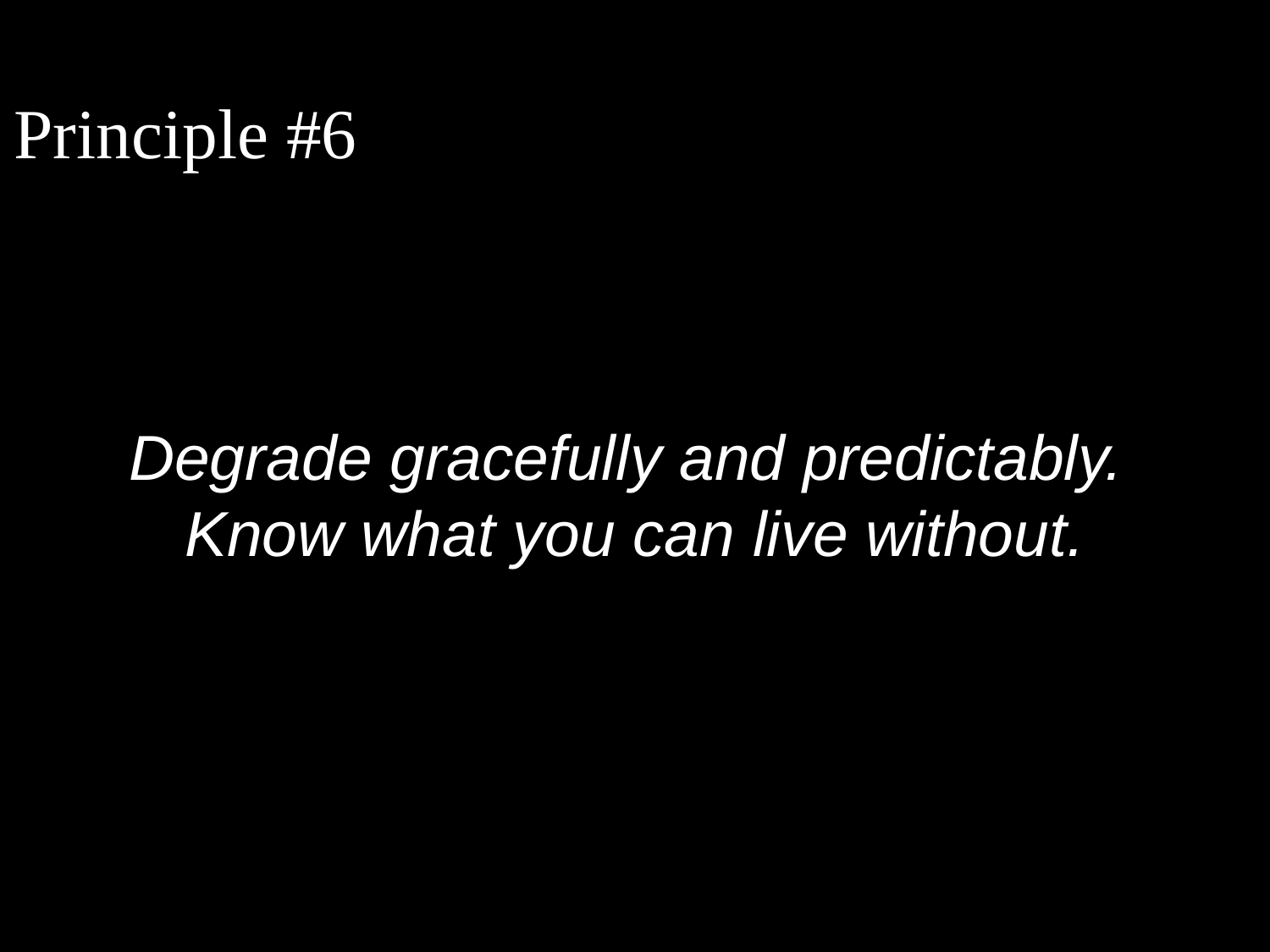

Principle #6
# Degrade gracefully and predictably.  Know what you can live without.